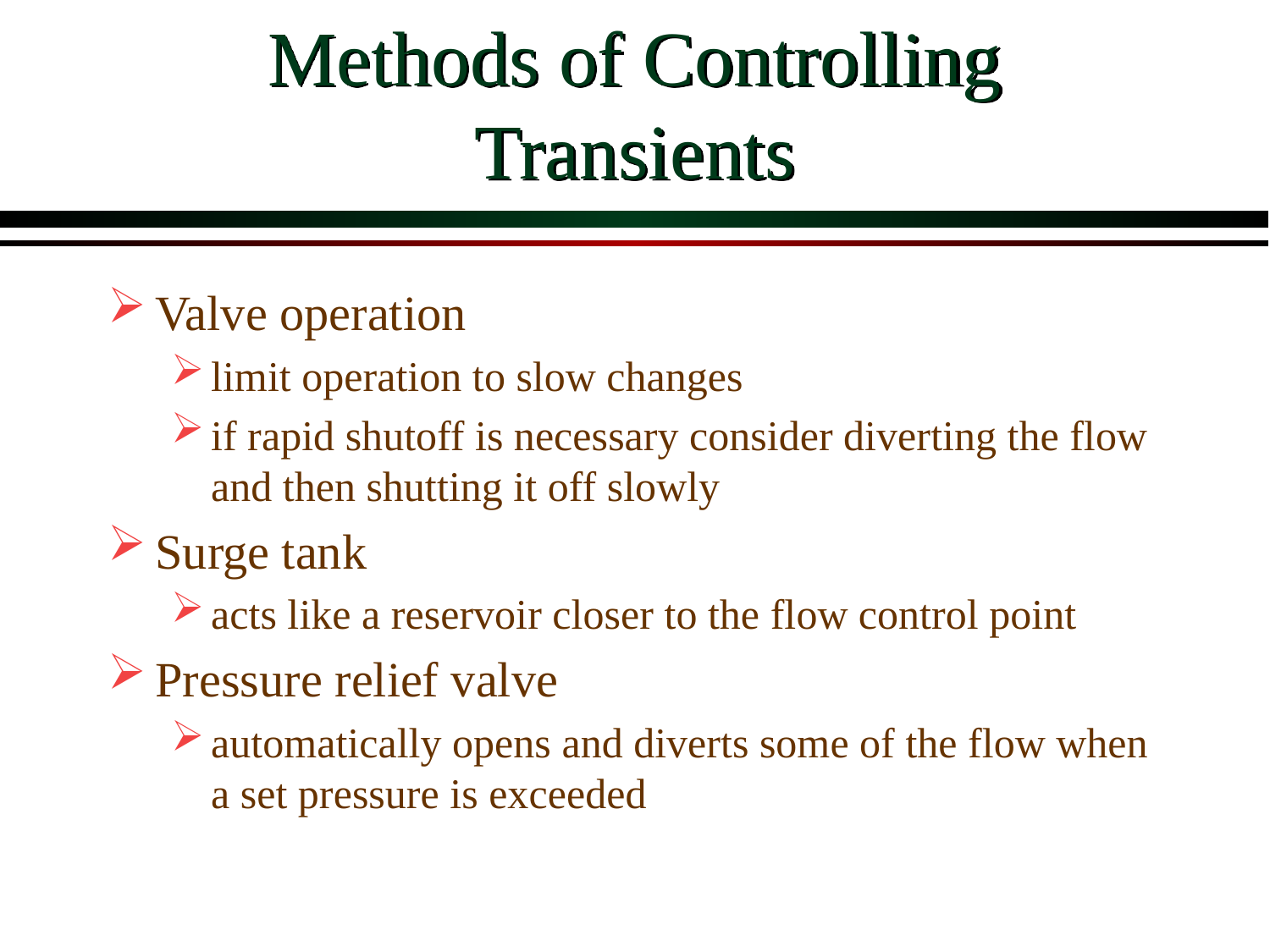

# Methods of Controlling Transients
Valve operation
limit operation to slow changes
if rapid shutoff is necessary consider diverting the flow and then shutting it off slowly
Surge tank
acts like a reservoir closer to the flow control point
Pressure relief valve
automatically opens and diverts some of the flow when a set pressure is exceeded